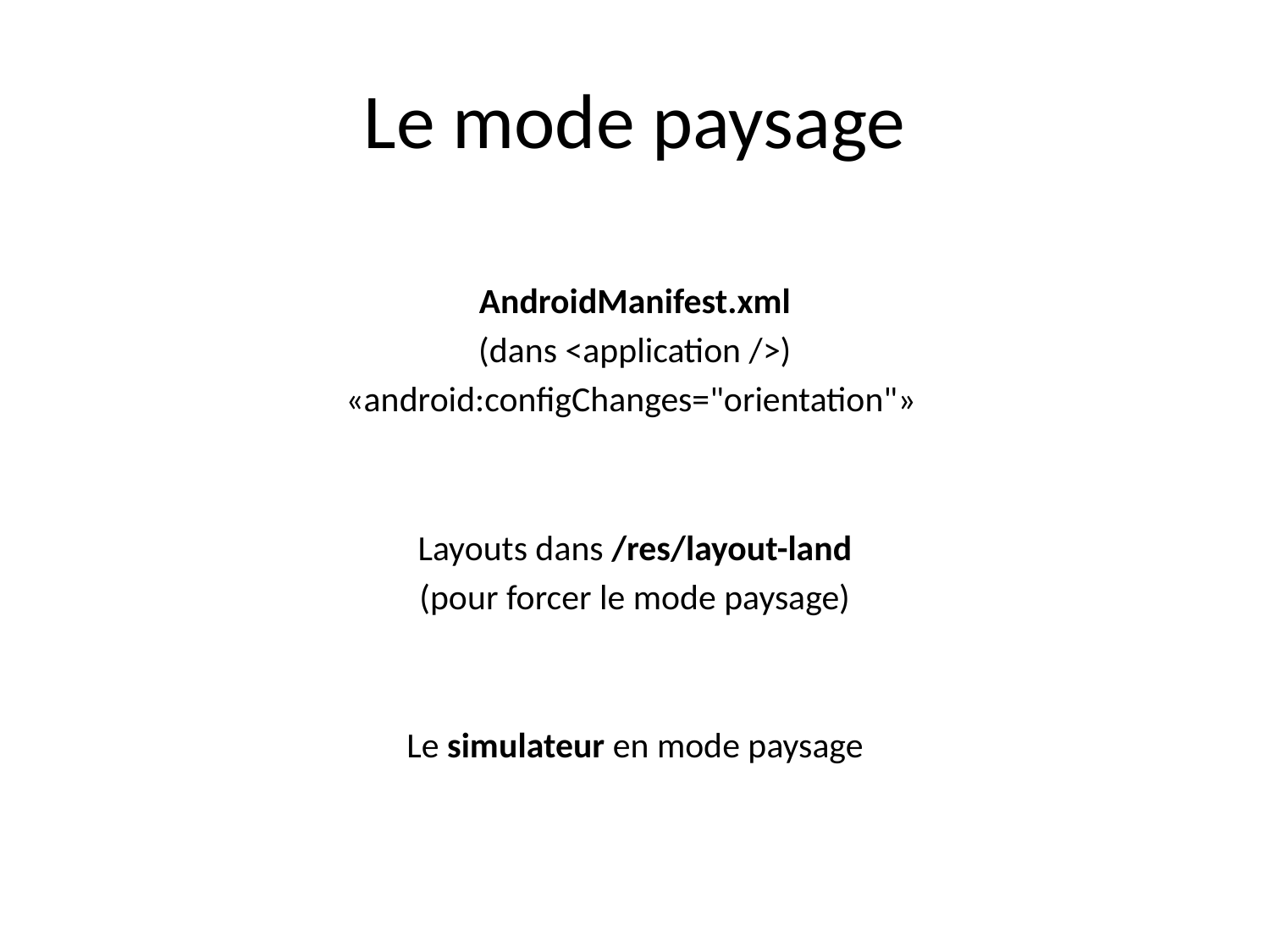

# Le mode paysage

AndroidManifest.xml
(dans <application />)
«android:configChanges="orientation"»

Layouts dans /res/layout-land
(pour forcer le mode paysage)

Le simulateur en mode paysage